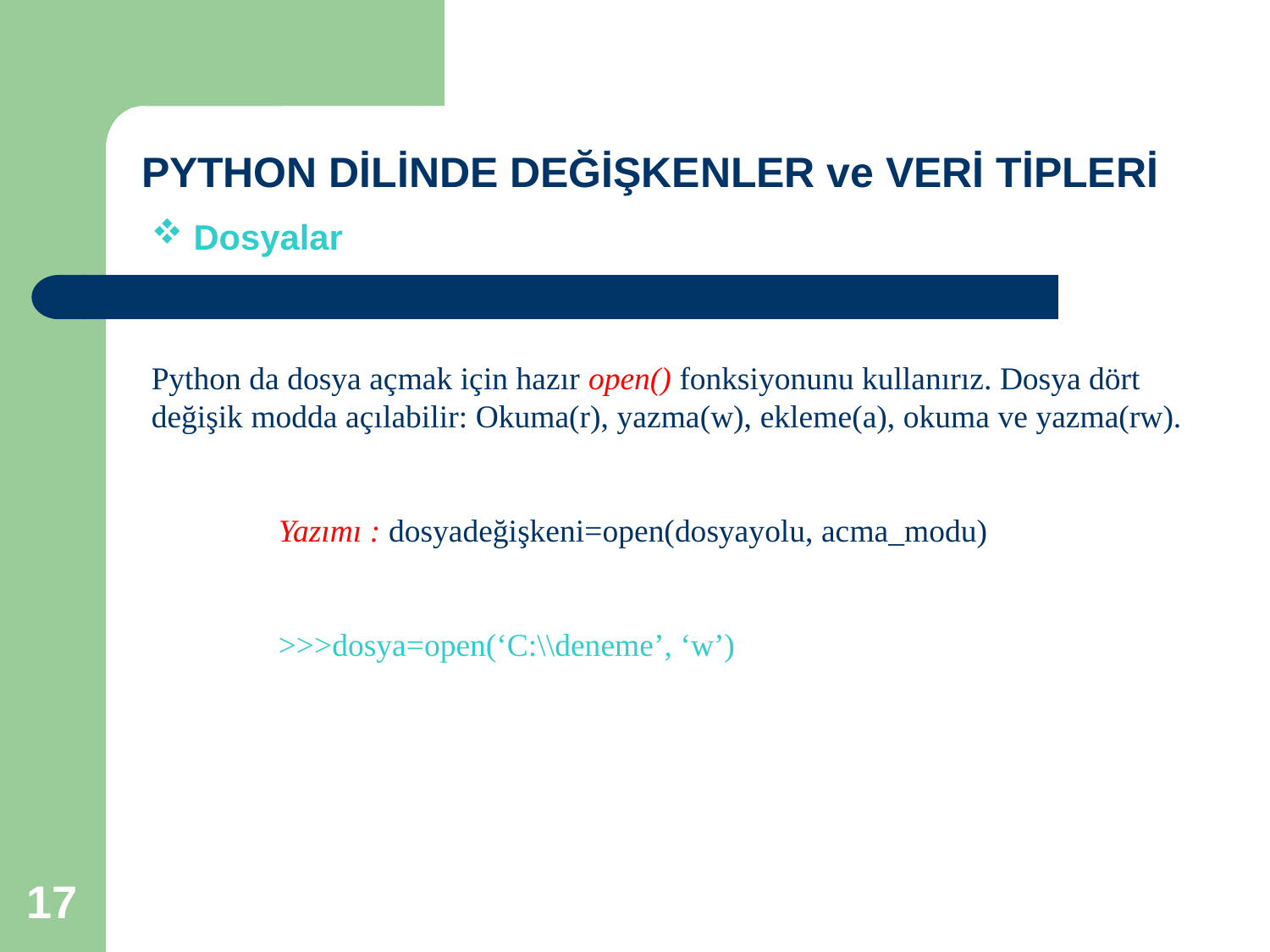

PYTHON DİLİNDE DEĞİŞKENLER ve VERİ TİPLERİ
 Dosyalar

Python da dosya açmak için hazır open() fonksiyonunu kullanırız. Dosya dört değişik modda açılabilir: Okuma(r), yazma(w), ekleme(a), okuma ve yazma(rw).

	Yazımı : dosyadeğişkeni=open(dosyayolu, acma_modu)

	>>>dosya=open(‘C:\\deneme’, ‘w’)

17